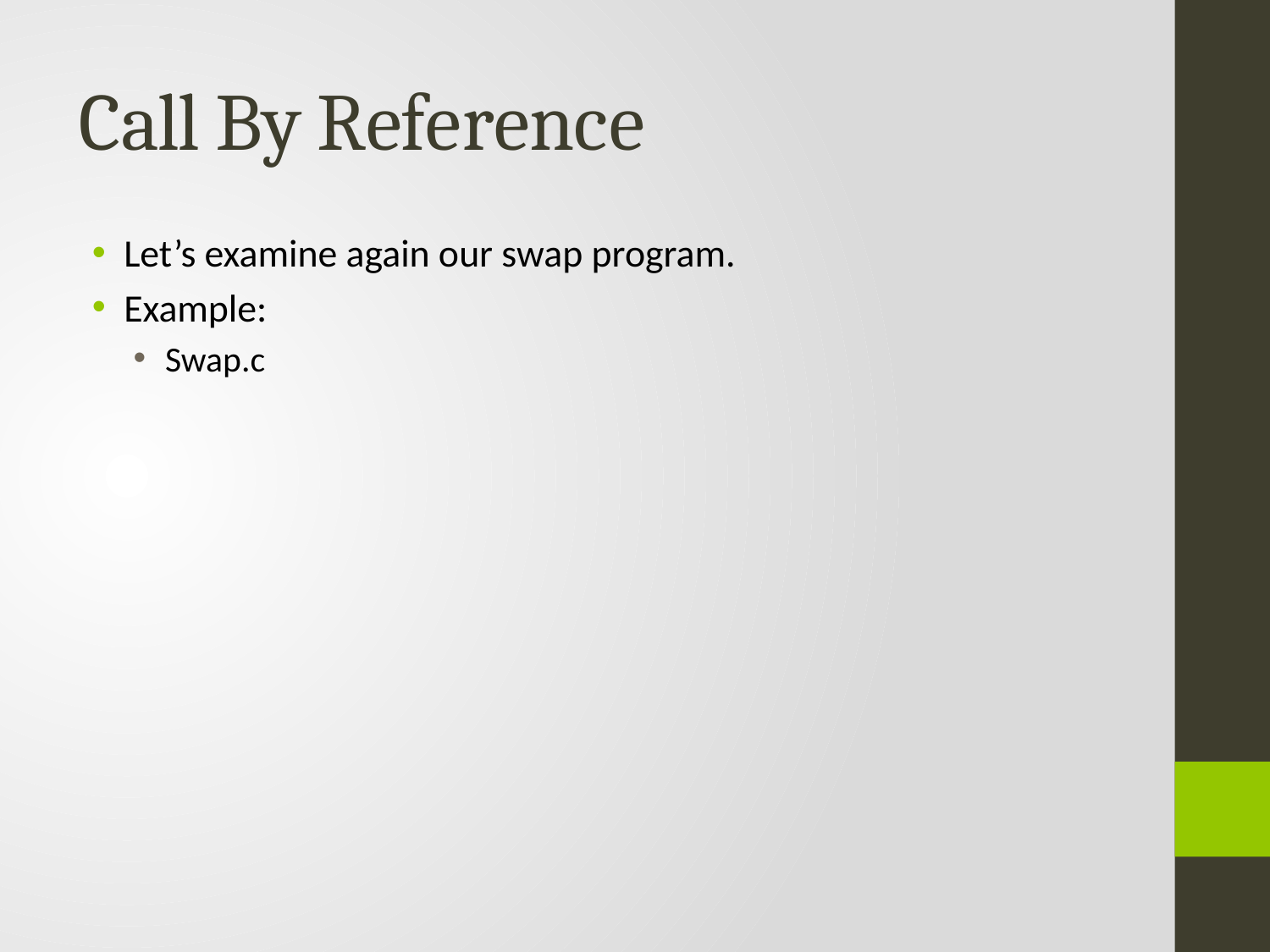

# Call By Reference
Let’s examine again our swap program.
Example:
Swap.c